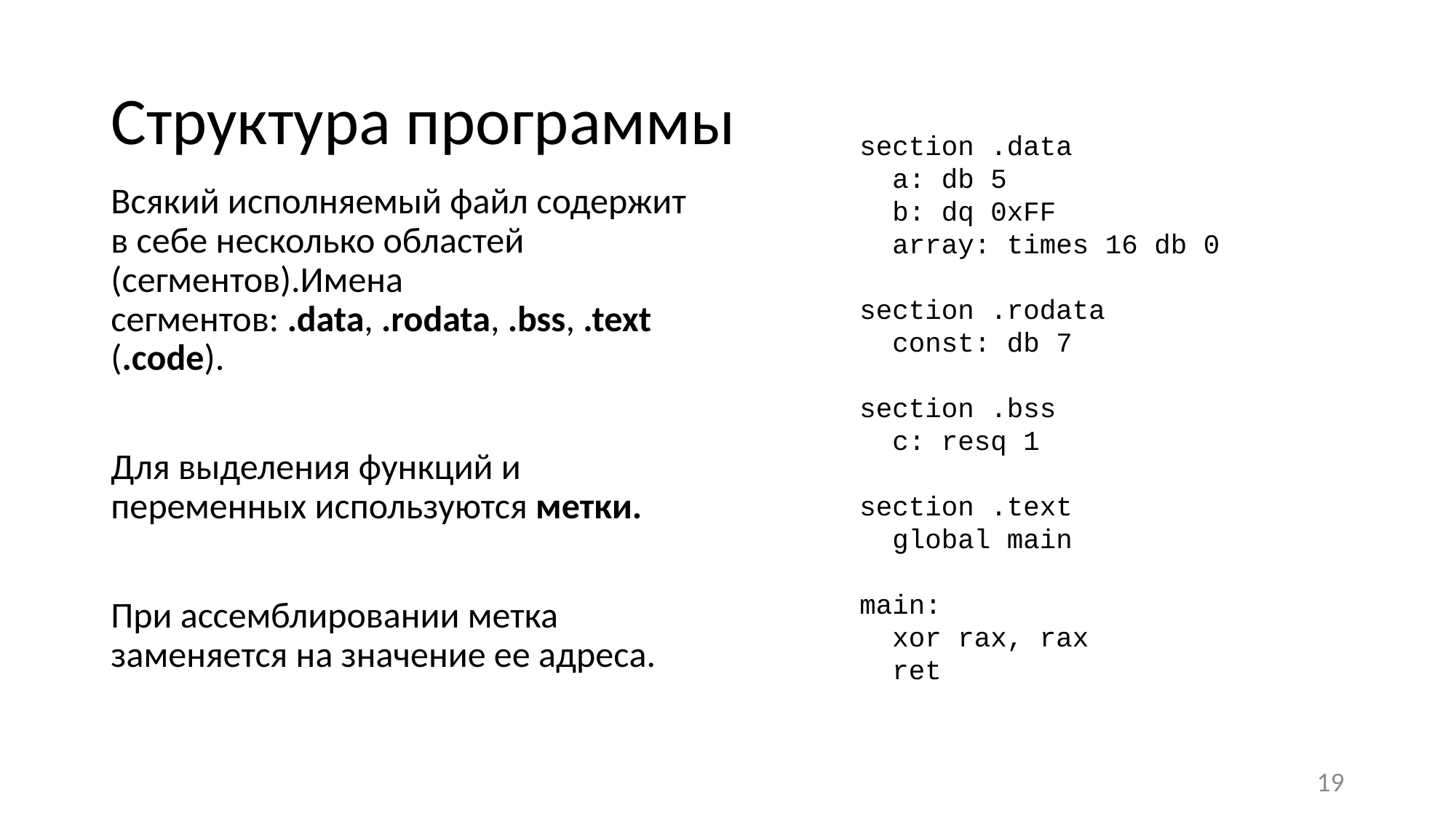

# Структура программы
section .data
  a: db 5
  b: dq 0xFF
  array: times 16 db 0

section .rodata
  const: db 7
section .bss
  c: resq 1

section .text
  global main

main:
  xor rax, rax
  ret
Всякий исполняемый файл содержит в себе несколько областей (сегментов).Имена сегментов: .data, .rodata, .bss, .text (.code).

Для выделения функций и переменных используются метки.

При ассемблировании метка заменяется на значение ее адреса.

19